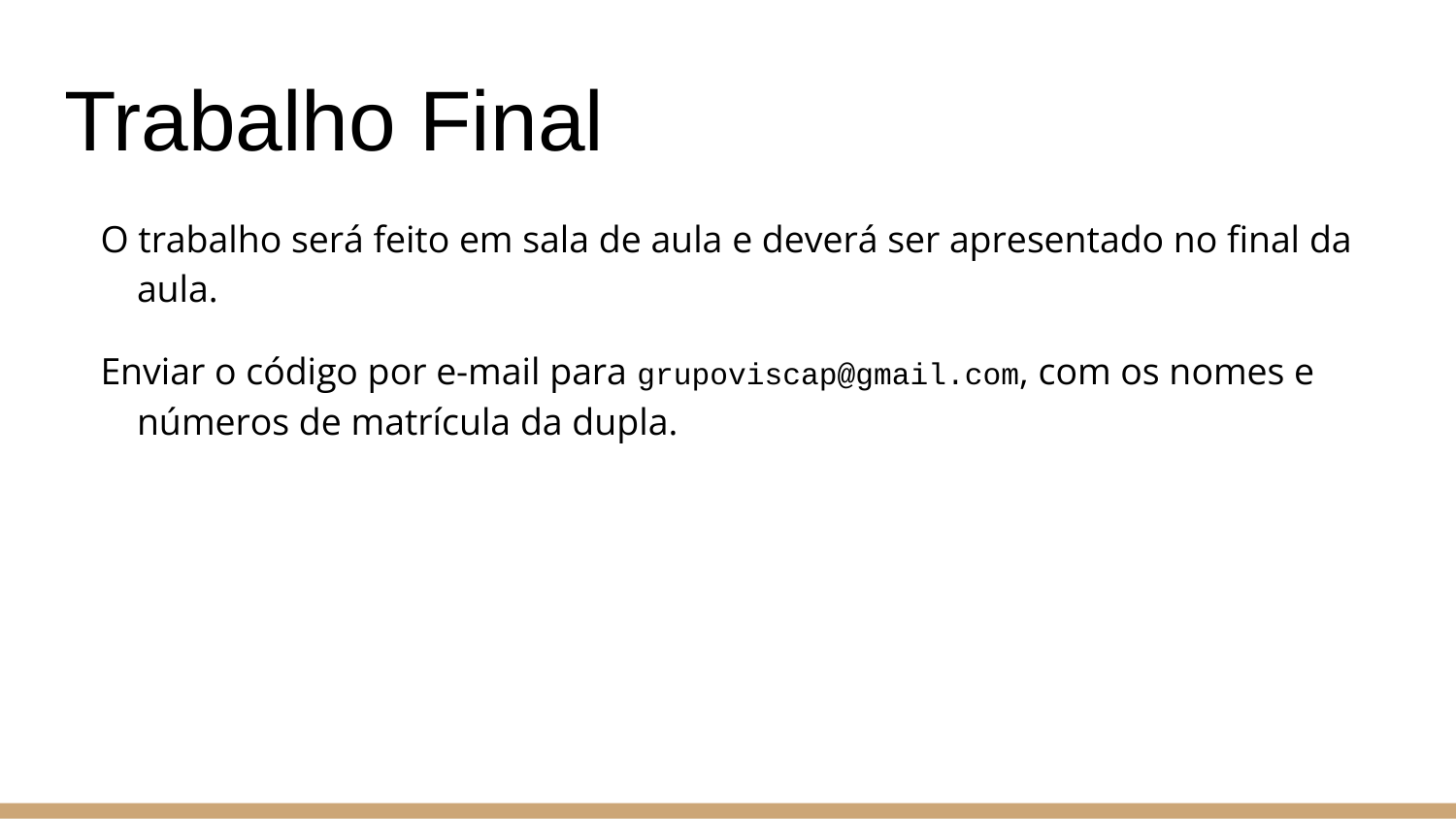

# Trabalho Final
O trabalho será feito em sala de aula e deverá ser apresentado no final da aula.
Enviar o código por e-mail para grupoviscap@gmail.com, com os nomes e números de matrícula da dupla.